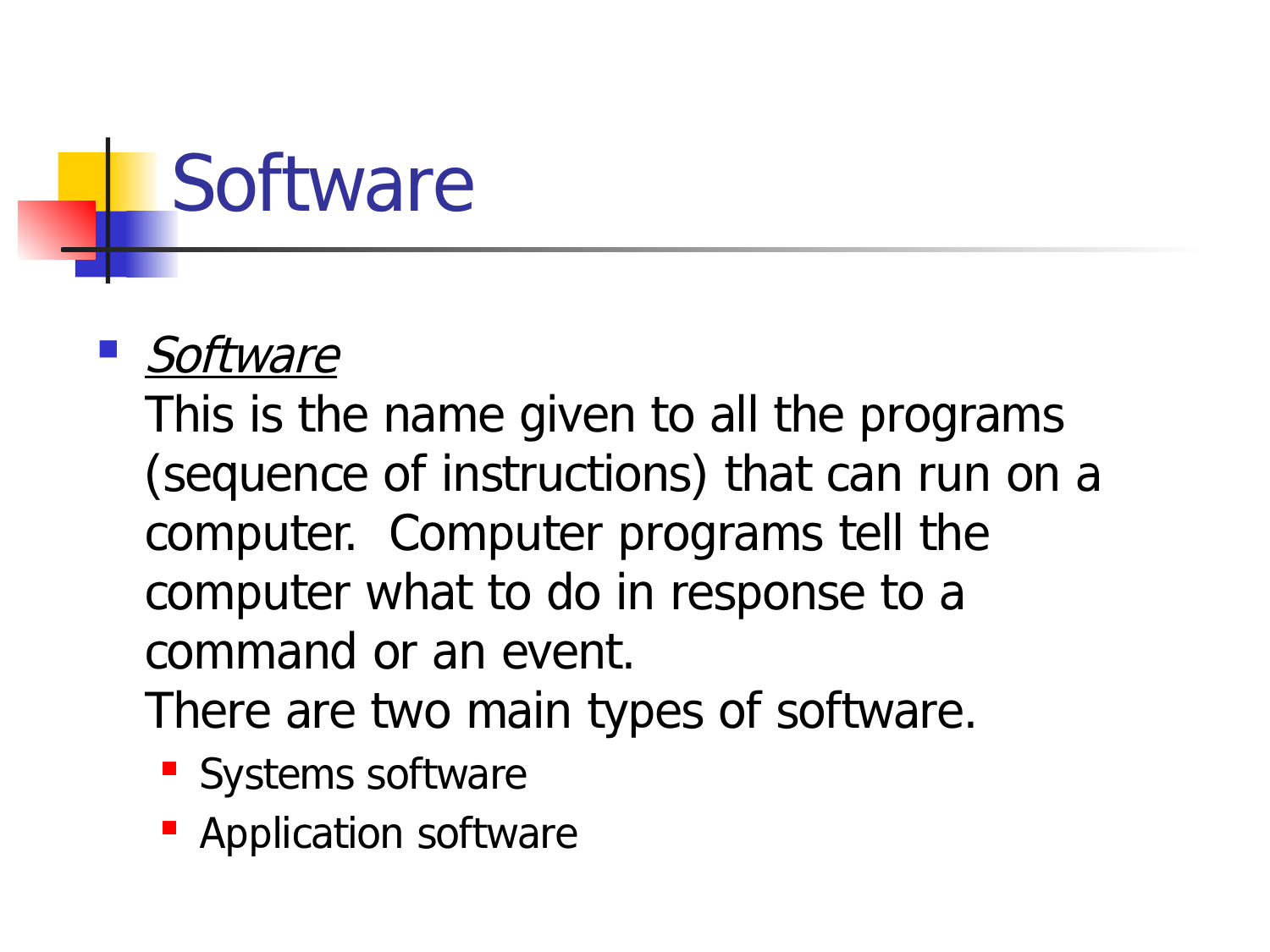

# Software
Software
This is the name given to all the programs (sequence of instructions) that can run on a computer.  Computer programs tell the computer what to do in response to a command or an event.
There are two main types of software.
Systems software
Application software